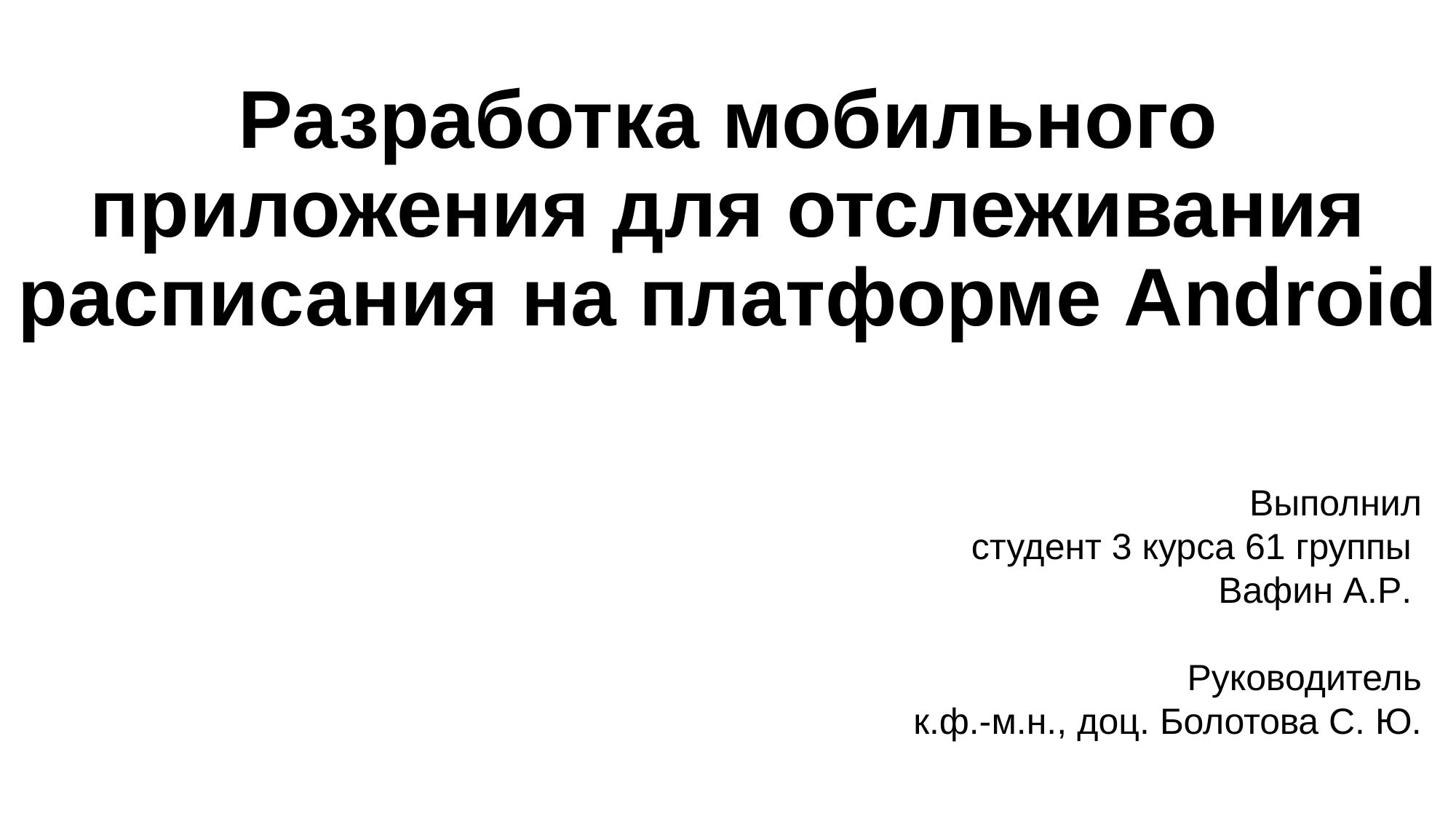

Разработка мобильного приложения для отслеживания расписания на платформе Android

Выполнил
студент 3 курса 61 группы
Вафин А.Р.

Руководитель
к.ф.-м.н., доц. Болотова С. Ю.